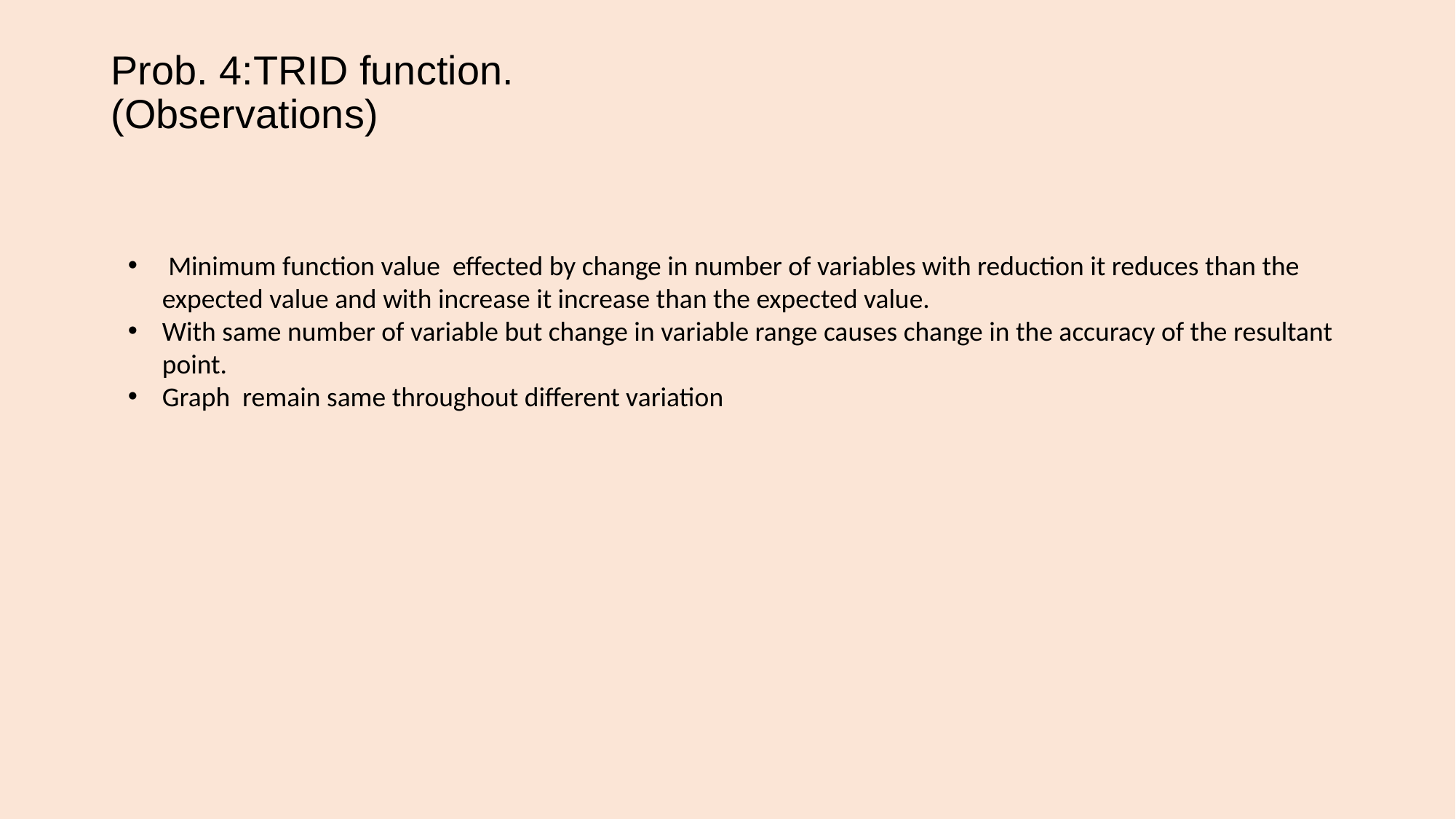

# Prob. 4:TRID function. (Observations)
 Minimum function value  effected by change in number of variables with reduction it reduces than the expected value and with increase it increase than the expected value.
With same number of variable but change in variable range causes change in the accuracy of the resultant point.
Graph  remain same throughout different variation